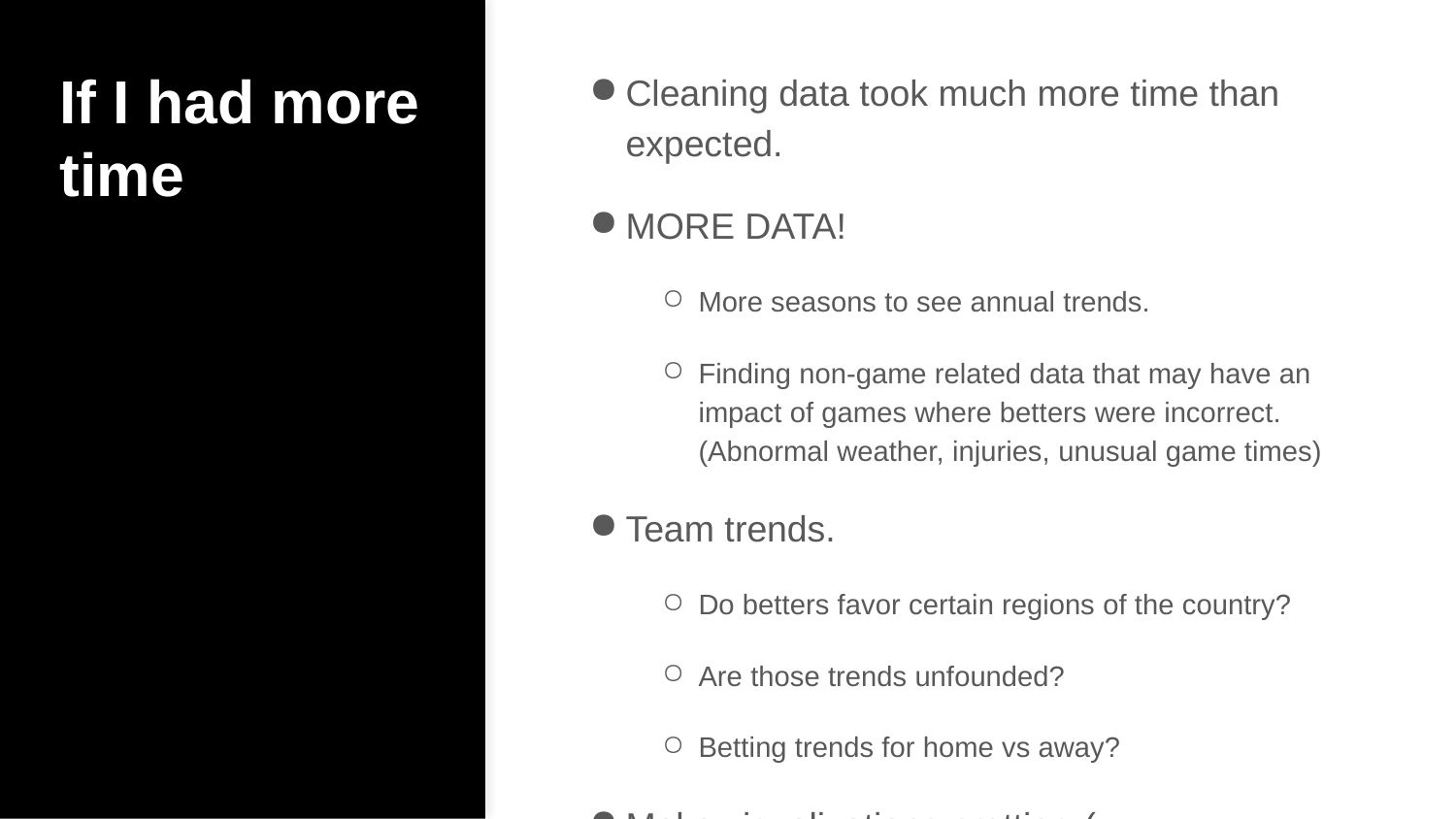

# If I had more time
Cleaning data took much more time than expected.
MORE DATA!
More seasons to see annual trends.
Finding non-game related data that may have an impact of games where betters were incorrect. (Abnormal weather, injuries, unusual game times)
Team trends.
Do betters favor certain regions of the country?
Are those trends unfounded?
Betting trends for home vs away?
Make visualizations prettier :(